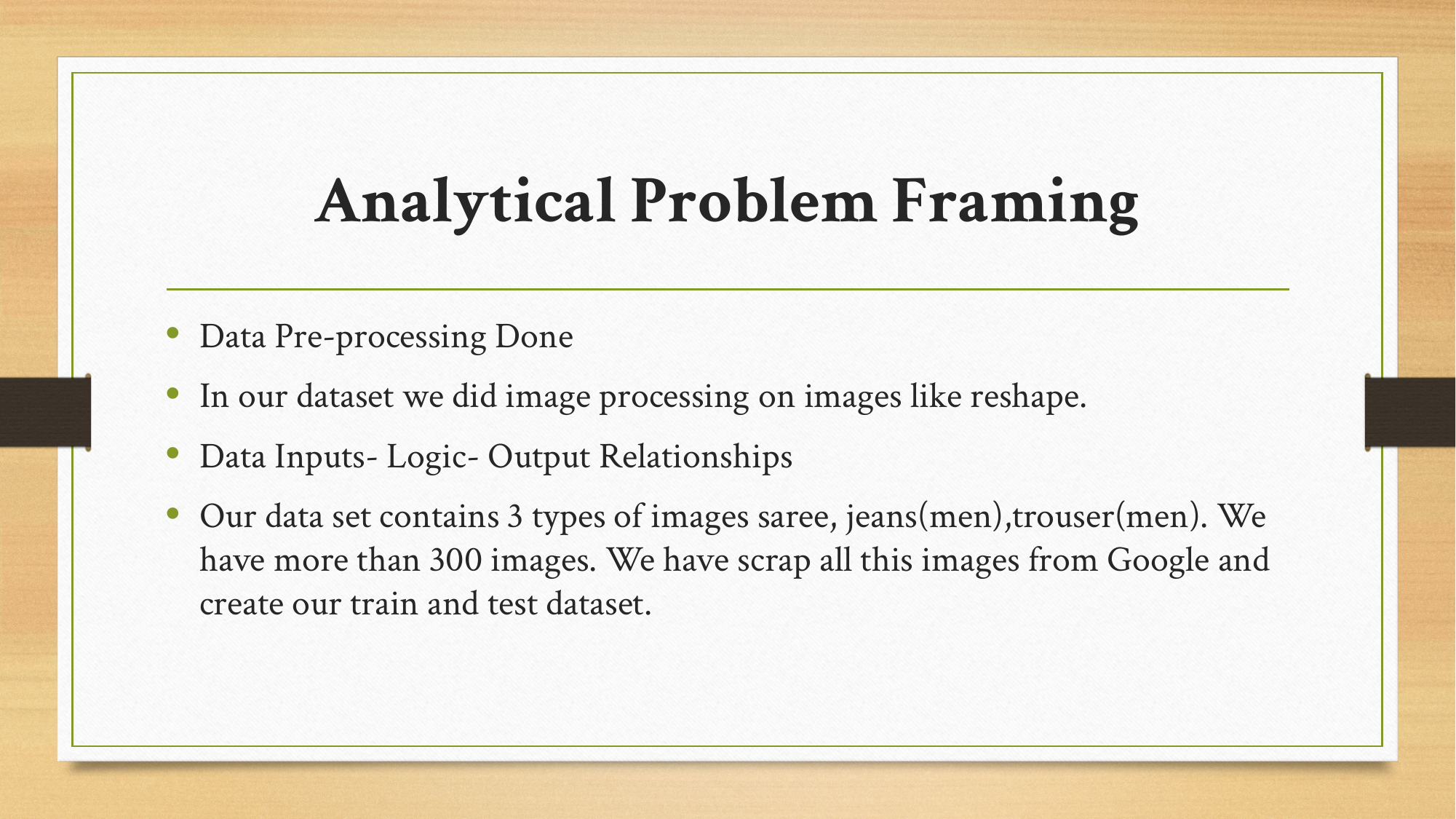

# Analytical Problem Framing
Data Pre-processing Done
In our dataset we did image processing on images like reshape.
Data Inputs- Logic- Output Relationships
Our data set contains 3 types of images saree, jeans(men),trouser(men). We have more than 300 images. We have scrap all this images from Google and create our train and test dataset.